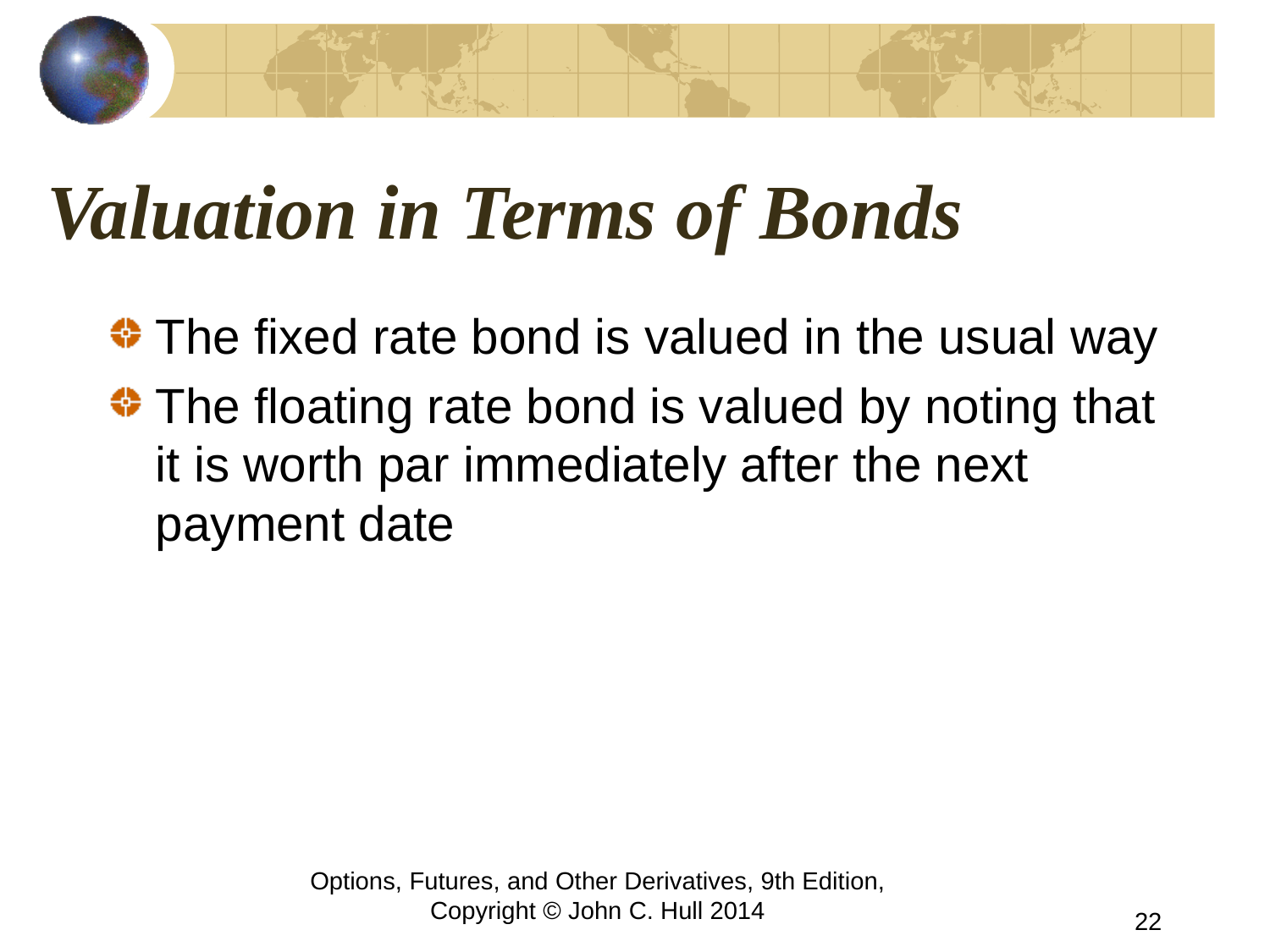

# Valuation in Terms of Bonds
The fixed rate bond is valued in the usual way
The floating rate bond is valued by noting that it is worth par immediately after the next payment date
Options, Futures, and Other Derivatives, 9th Edition, Copyright © John C. Hull 2014
22